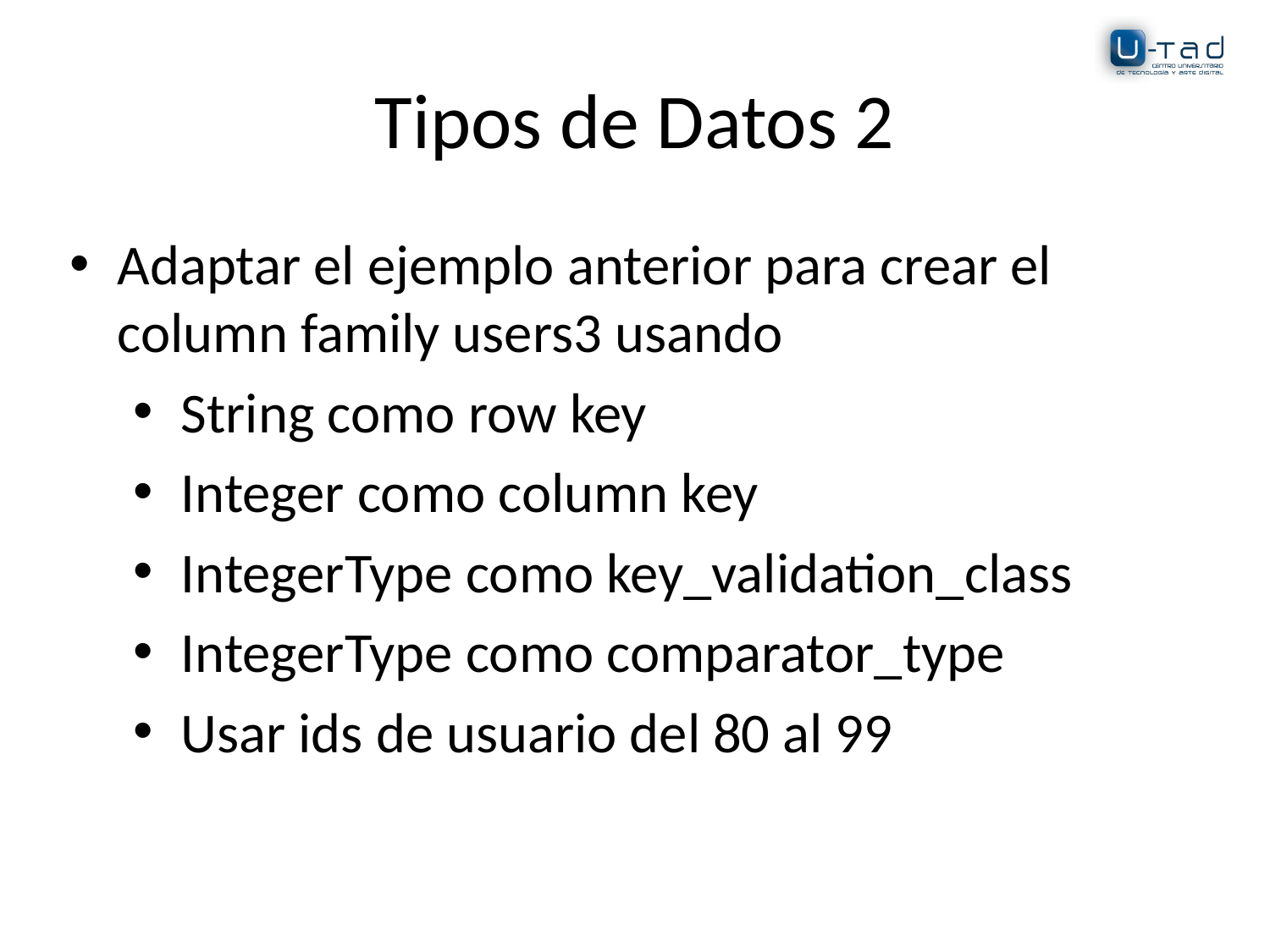

# Tipos de Datos 2
Adaptar el ejemplo anterior para crear el column family users3 usando
String como row key
Integer como column key
IntegerType como key_validation_class
IntegerType como comparator_type
Usar ids de usuario del 80 al 99